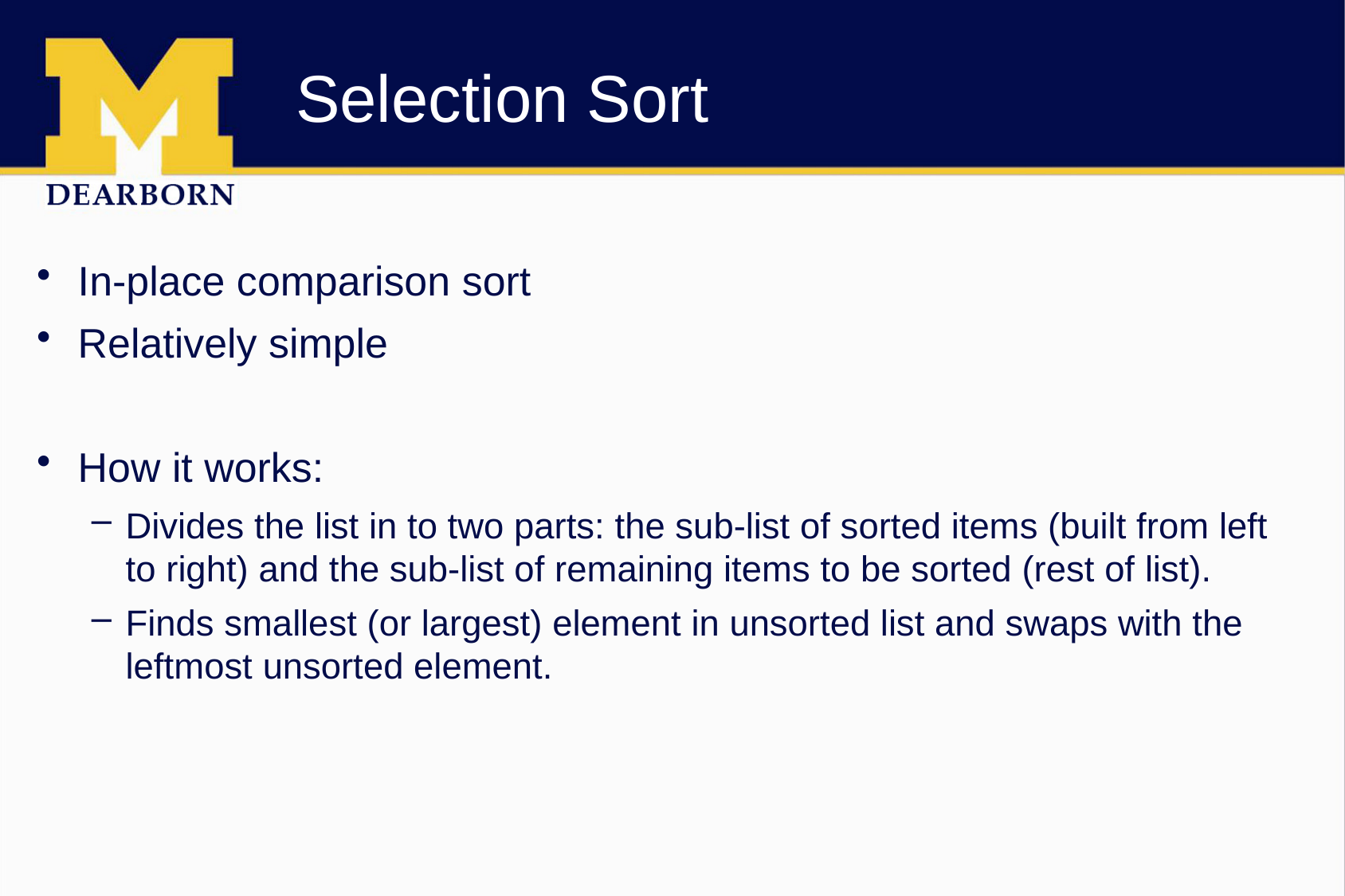

# Selection Sort
In-place comparison sort
Relatively simple

How it works:
Divides the list in to two parts: the sub-list of sorted items (built from left to right) and the sub-list of remaining items to be sorted (rest of list).
Finds smallest (or largest) element in unsorted list and swaps with the leftmost unsorted element.